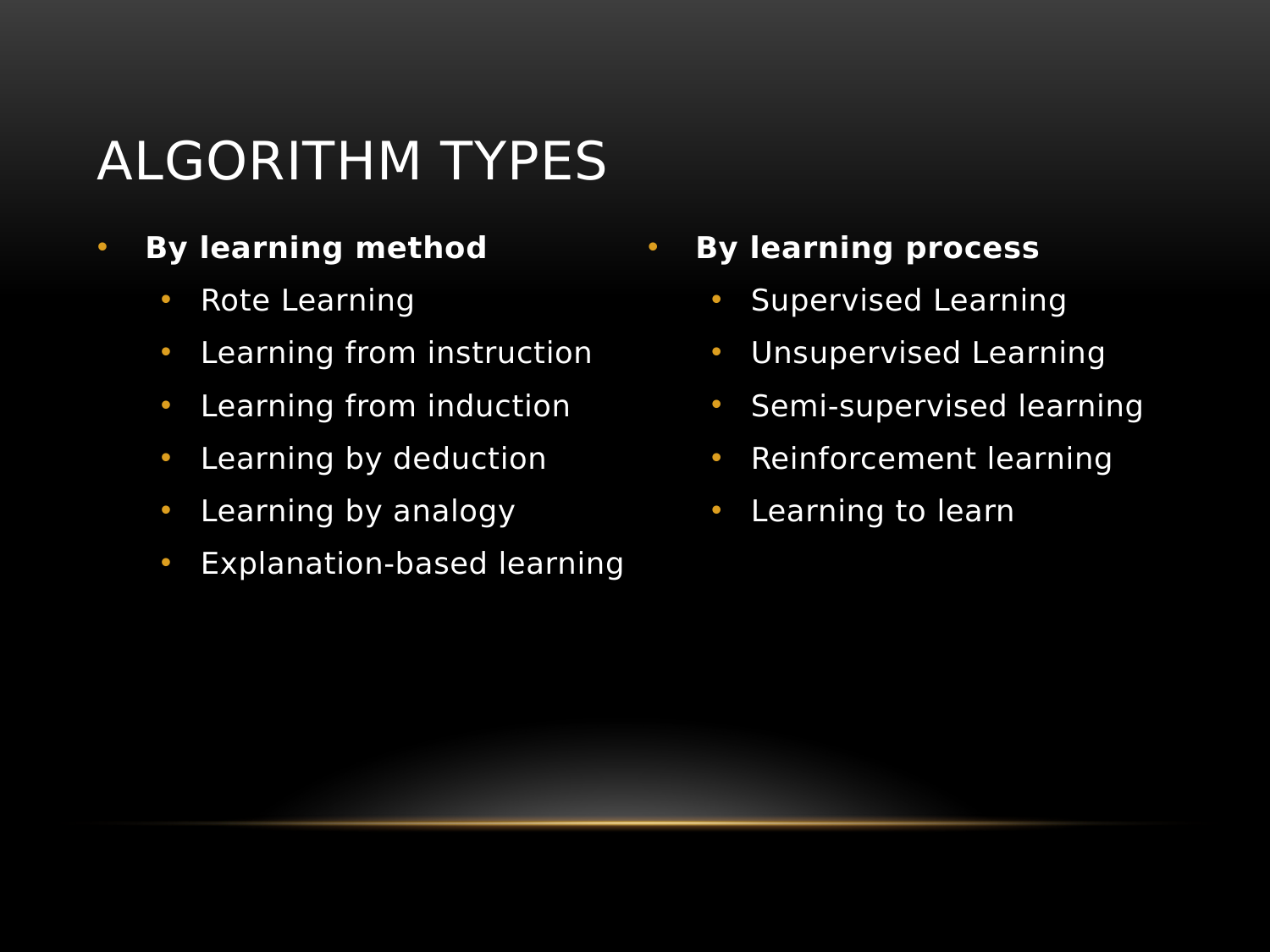

# Algorithm types
By learning method
Rote Learning
Learning from instruction
Learning from induction
Learning by deduction
Learning by analogy
Explanation-based learning

By learning process
Supervised Learning
Unsupervised Learning
Semi-supervised learning
Reinforcement learning
Learning to learn